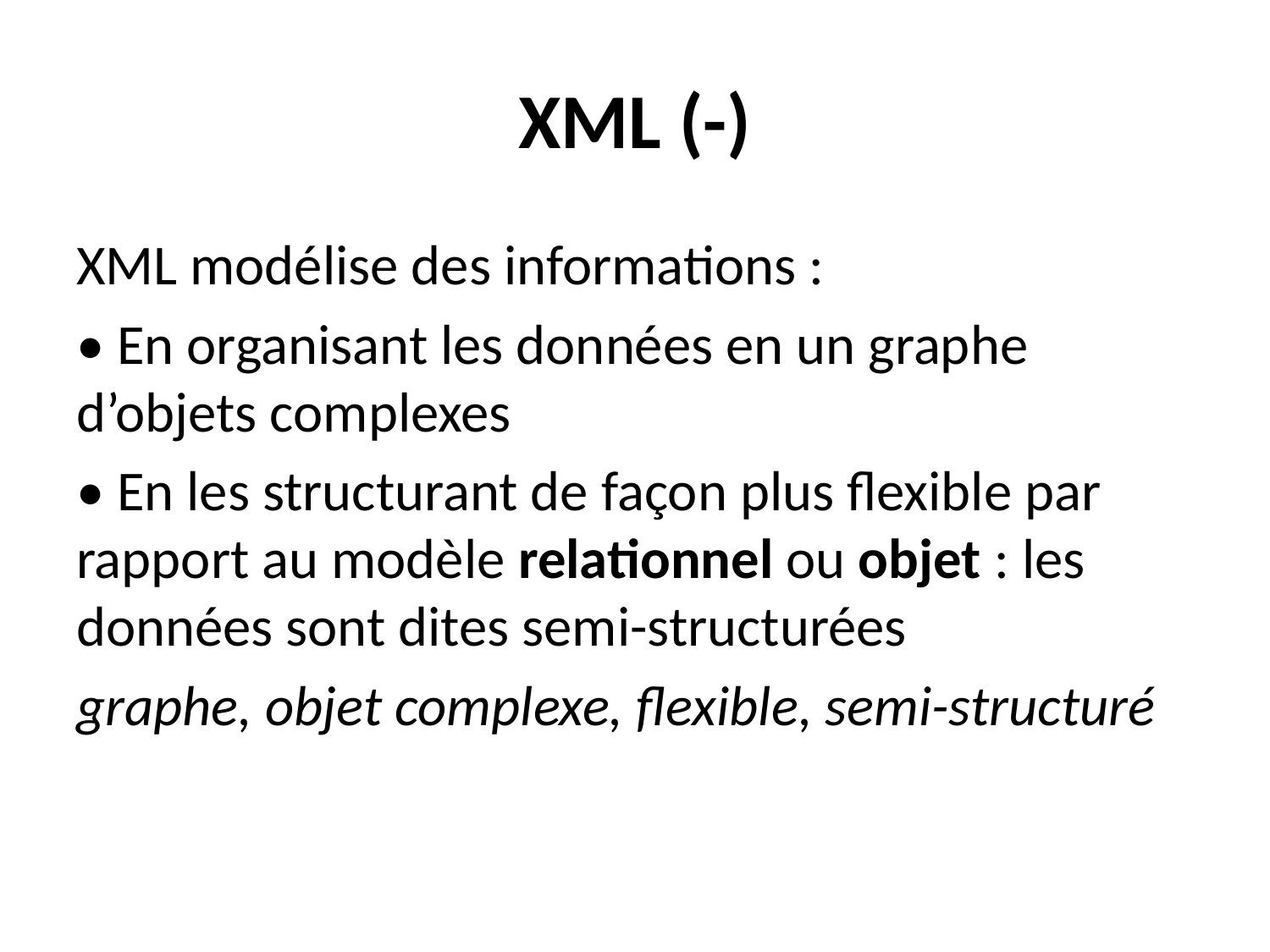

# XML (-)
XML modélise des informations :
• En organisant les données en un graphe d’objets complexes
• En les structurant de façon plus flexible par rapport au modèle relationnel ou objet : les données sont dites semi-structurées
graphe, objet complexe, flexible, semi-structuré